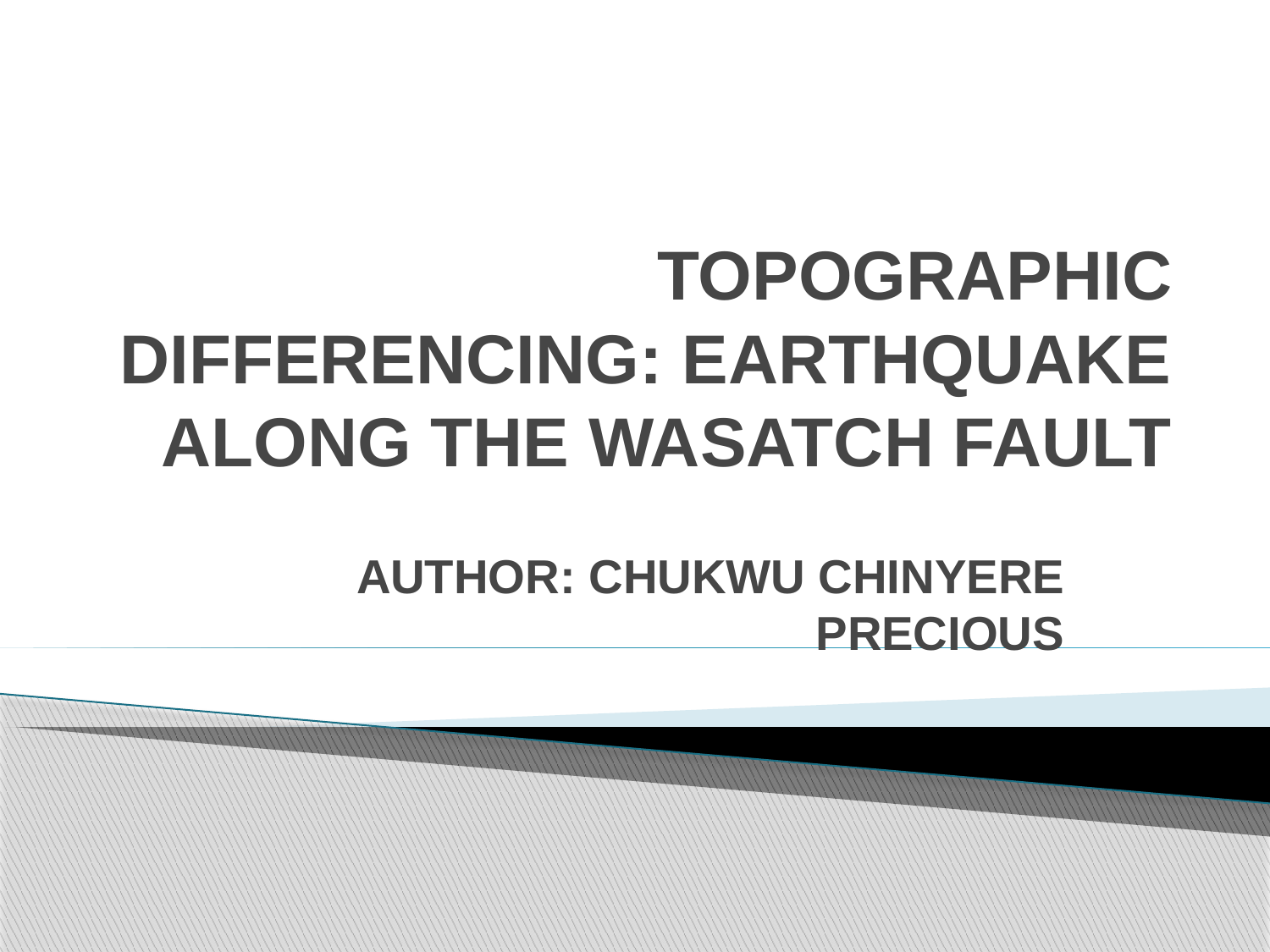

# TOPOGRAPHIC DIFFERENCING: EARTHQUAKE ALONG THE WASATCH FAULT
AUTHOR: CHUKWU CHINYERE PRECIOUS